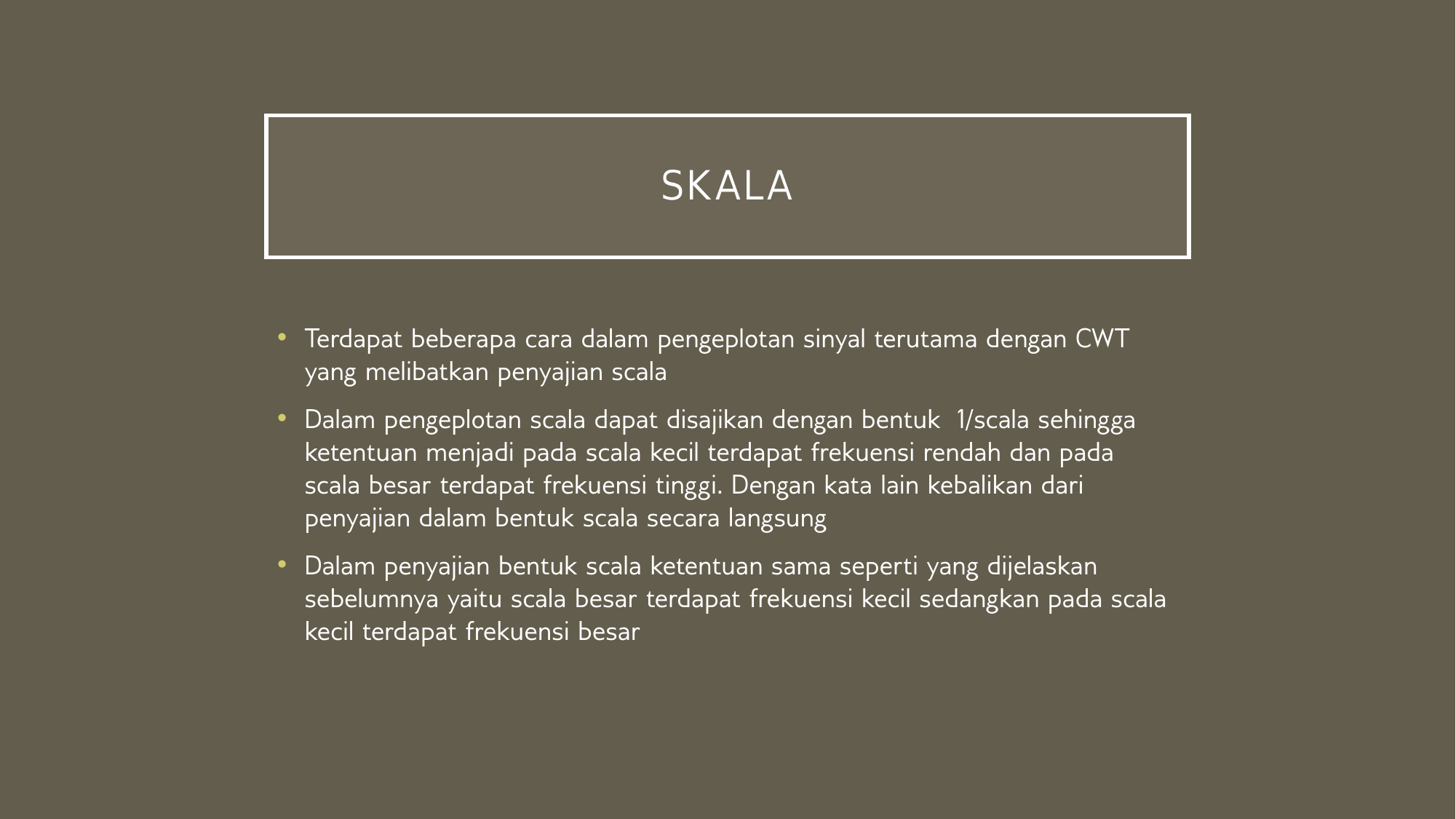

# sKala
Terdapat beberapa cara dalam pengeplotan sinyal terutama dengan CWT yang melibatkan penyajian scala
Dalam pengeplotan scala dapat disajikan dengan bentuk  1/scala sehingga ketentuan menjadi pada scala kecil terdapat frekuensi rendah dan pada scala besar terdapat frekuensi tinggi. Dengan kata lain kebalikan dari penyajian dalam bentuk scala secara langsung
Dalam penyajian bentuk scala ketentuan sama seperti yang dijelaskan sebelumnya yaitu scala besar terdapat frekuensi kecil sedangkan pada scala kecil terdapat frekuensi besar